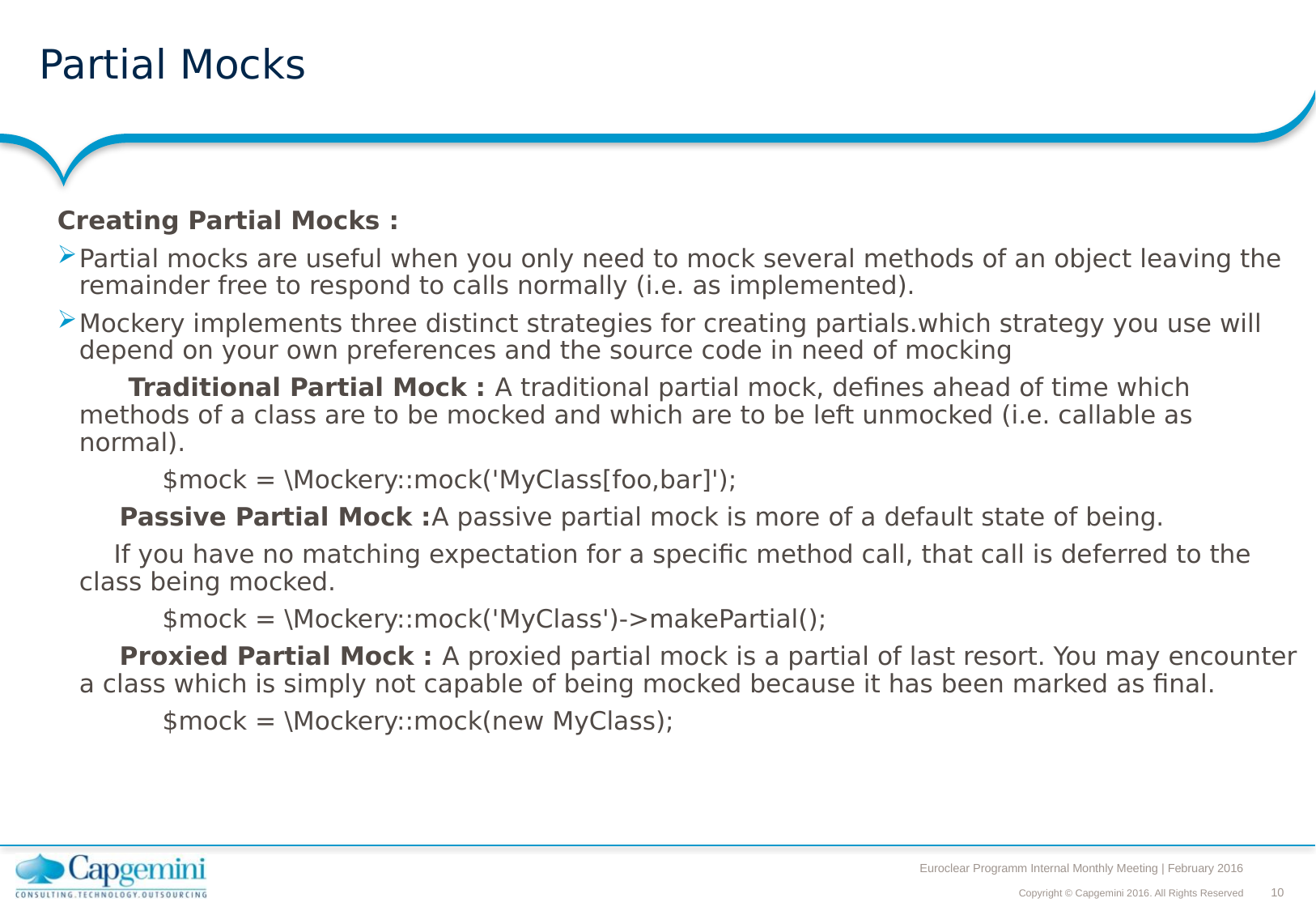

# Partial Mocks
Creating Partial Mocks :
Partial mocks are useful when you only need to mock several methods of an object leaving the remainder free to respond to calls normally (i.e. as implemented).
Mockery implements three distinct strategies for creating partials.which strategy you use will depend on your own preferences and the source code in need of mocking
        Traditional Partial Mock : A traditional partial mock, defines ahead of time which methods of a class are to be mocked and which are to be left unmocked (i.e. callable as normal).
             $mock = \Mockery::mock('MyClass[foo,bar]');
       Passive Partial Mock :A passive partial mock is more of a default state of being.
       If you have no matching expectation for a specific method call, that call is deferred to the class being mocked.
             $mock = \Mockery::mock('MyClass')->makePartial();
       Proxied Partial Mock : A proxied partial mock is a partial of last resort. You may encounter a class which is simply not capable of being mocked because it has been marked as final.
             $mock = \Mockery::mock(new MyClass);